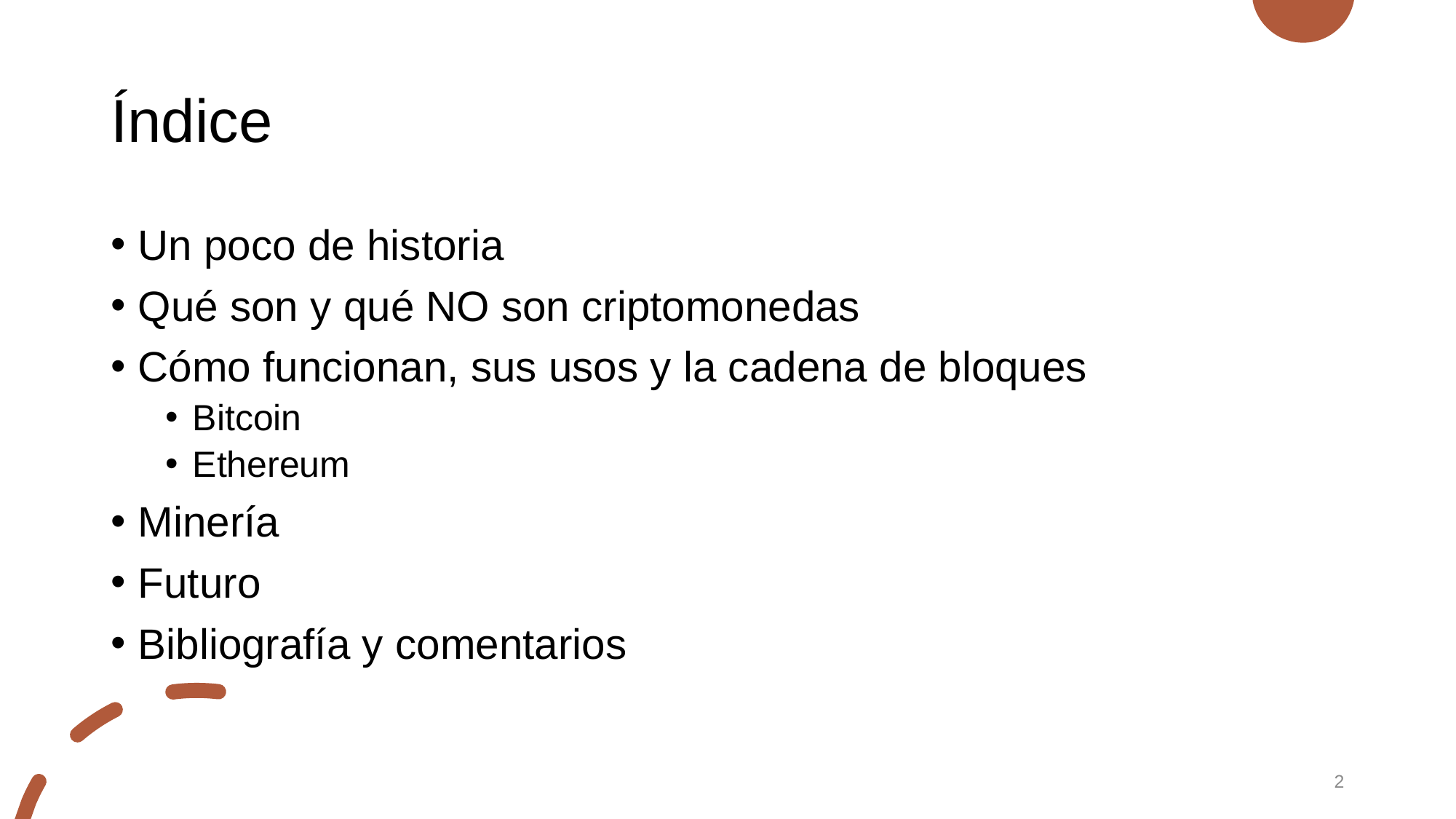

# Índice
Un poco de historia
Qué son y qué NO son criptomonedas
Cómo funcionan, sus usos y la cadena de bloques
Bitcoin
Ethereum
Minería
Futuro
Bibliografía y comentarios
2